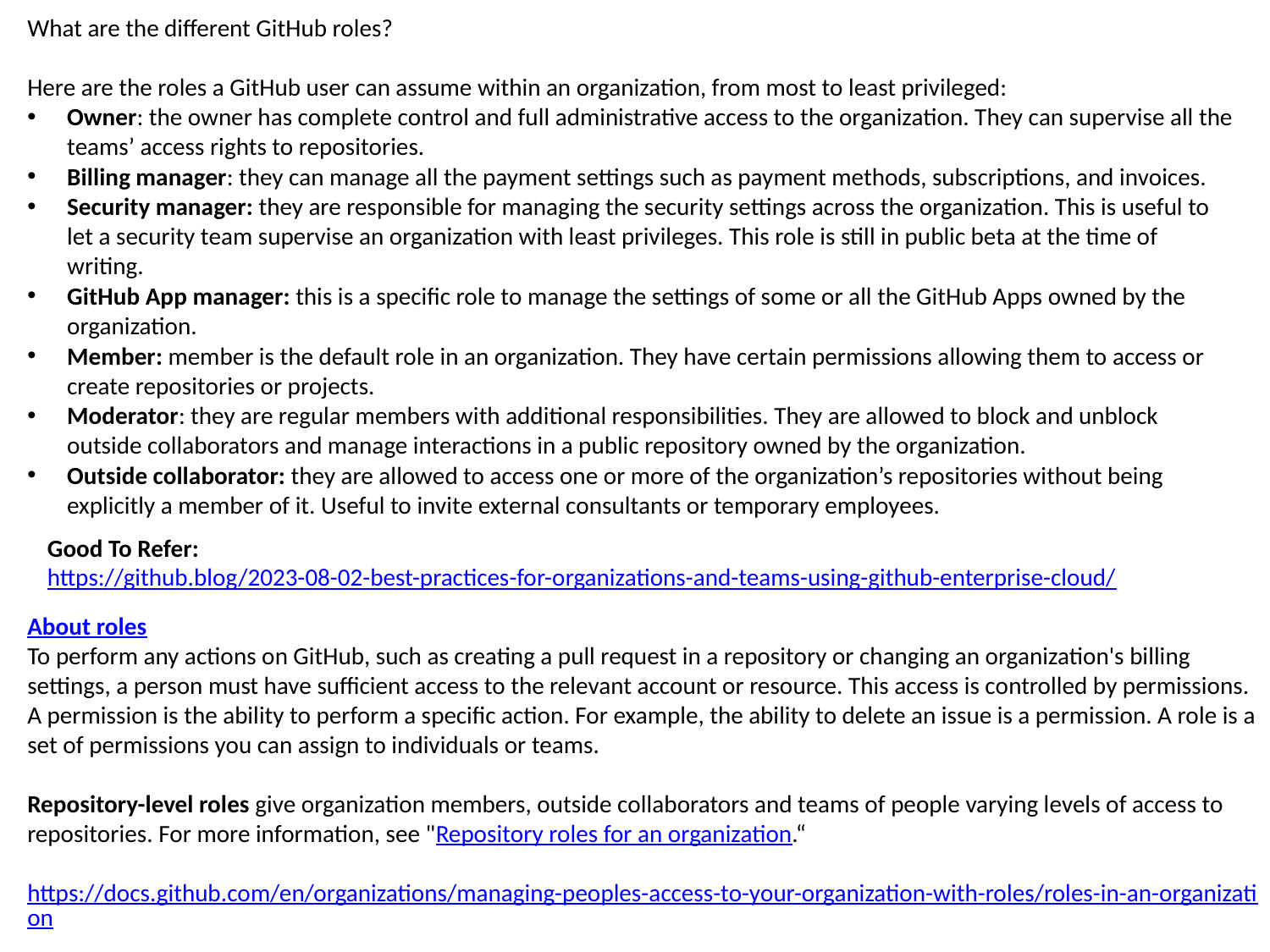

What are the different GitHub roles?

Here are the roles a GitHub user can assume within an organization, from most to least privileged:
Owner: the owner has complete control and full administrative access to the organization. They can supervise all the teams’ access rights to repositories.
Billing manager: they can manage all the payment settings such as payment methods, subscriptions, and invoices.
Security manager: they are responsible for managing the security settings across the organization. This is useful to let a security team supervise an organization with least privileges. This role is still in public beta at the time of writing.
GitHub App manager: this is a specific role to manage the settings of some or all the GitHub Apps owned by the organization.
Member: member is the default role in an organization. They have certain permissions allowing them to access or create repositories or projects.
Moderator: they are regular members with additional responsibilities. They are allowed to block and unblock outside collaborators and manage interactions in a public repository owned by the organization.
Outside collaborator: they are allowed to access one or more of the organization’s repositories without being explicitly a member of it. Useful to invite external consultants or temporary employees.
Good To Refer:  https://github.blog/2023-08-02-best-practices-for-organizations-and-teams-using-github-enterprise-cloud/

About roles
To perform any actions on GitHub, such as creating a pull request in a repository or changing an organization's billing settings, a person must have sufficient access to the relevant account or resource. This access is controlled by permissions. A permission is the ability to perform a specific action. For example, the ability to delete an issue is a permission. A role is a set of permissions you can assign to individuals or teams.

Repository-level roles give organization members, outside collaborators and teams of people varying levels of access to repositories. For more information, see "Repository roles for an organization.“

https://docs.github.com/en/organizations/managing-peoples-access-to-your-organization-with-roles/roles-in-an-organization